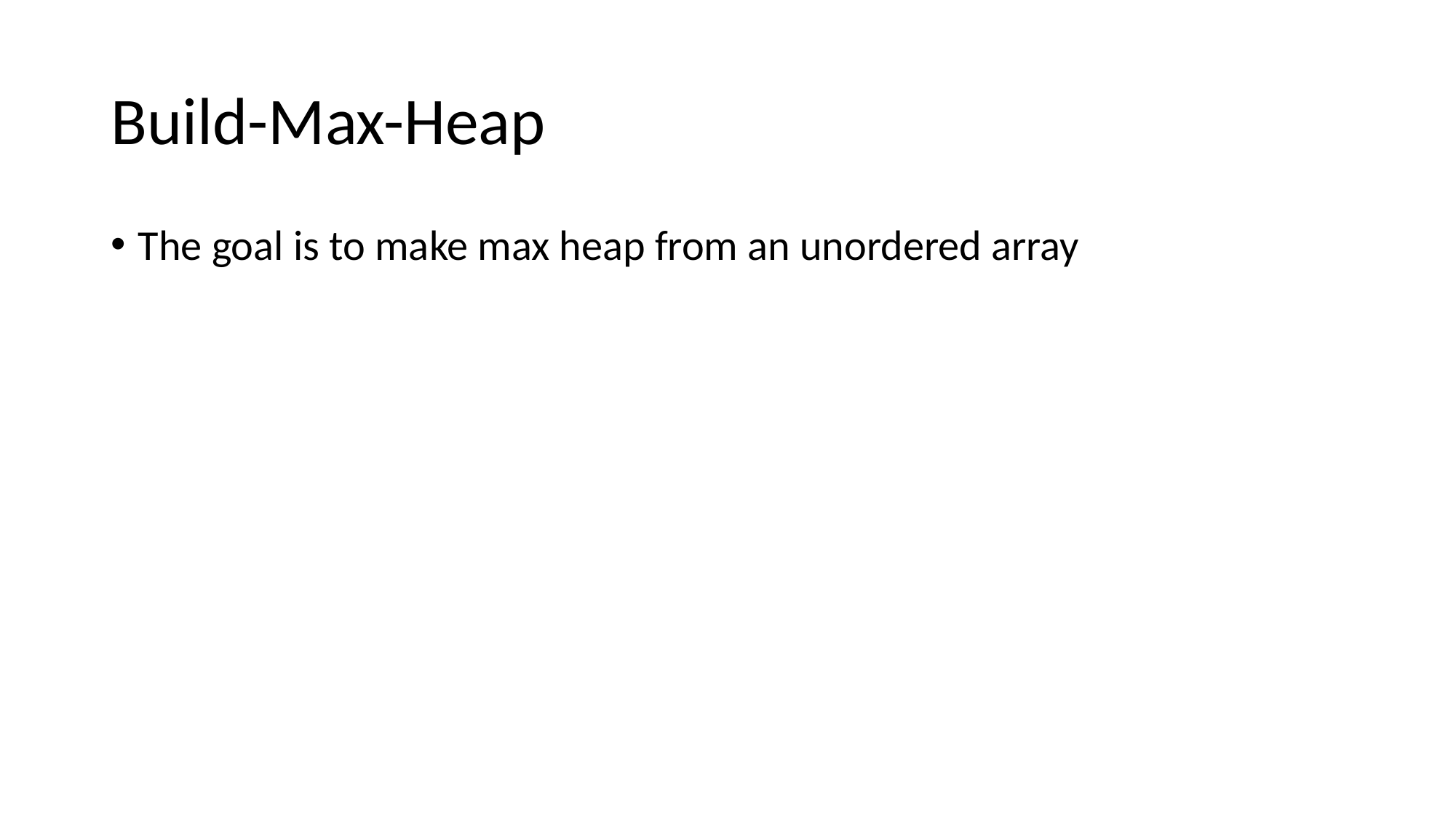

# Build-Max-Heap
The goal is to make max heap from an unordered array